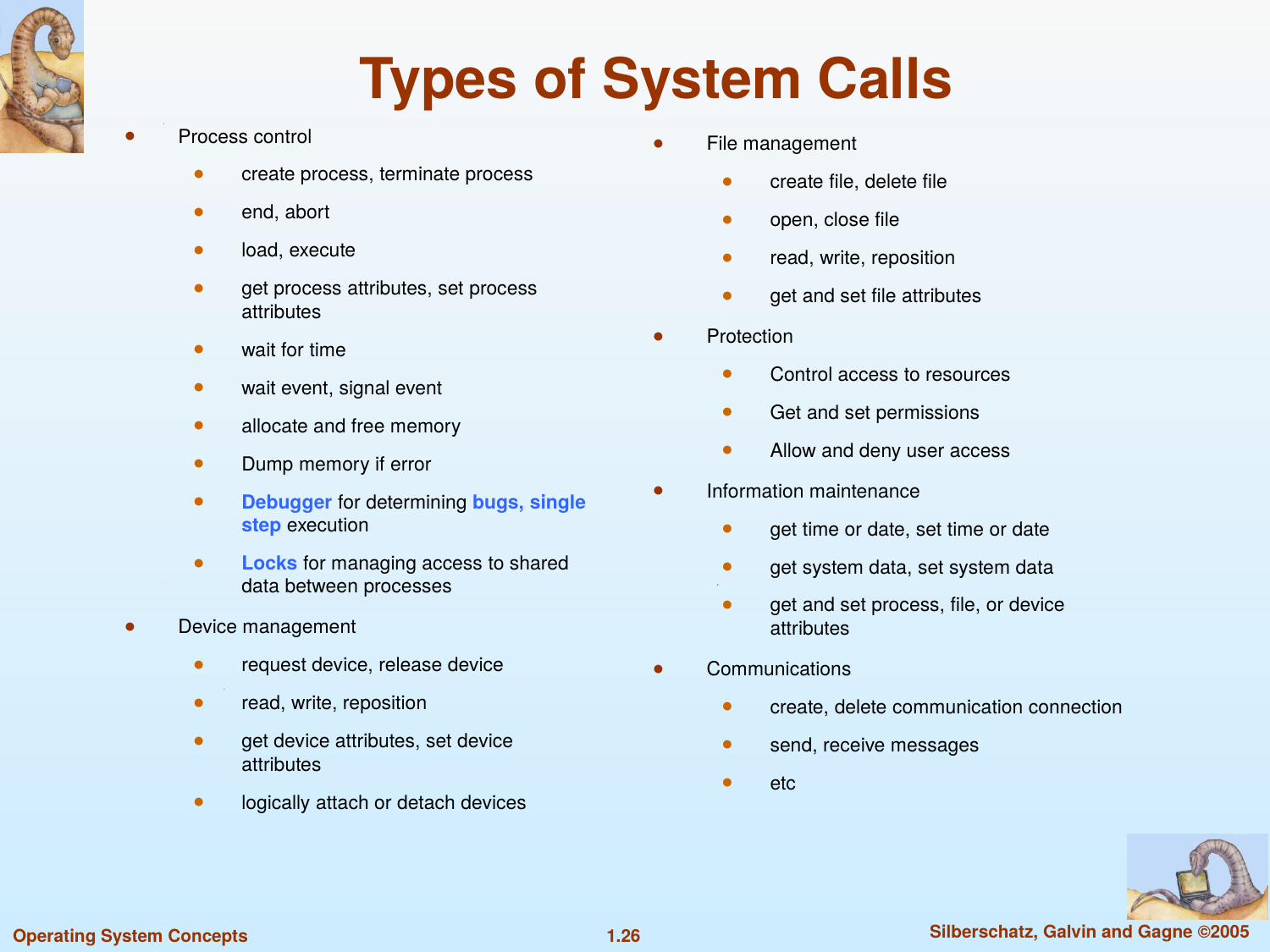

# Types of System Calls
Process control
create process, terminate process
end, abort
load, execute
get process attributes, set process attributes
wait for time
wait event, signal event
allocate and free memory
Dump memory if error
Debugger for determining bugs, single step execution
Locks for managing access to shared data between processes
Device management
request device, release device
read, write, reposition
get device attributes, set device attributes
logically attach or detach devices

File management
create file, delete file
open, close file
read, write, reposition
get and set file attributes
Protection
Control access to resources
Get and set permissions
Allow and deny user access
Information maintenance
get time or date, set time or date
get system data, set system data
get and set process, file, or device attributes
Communications
create, delete communication connection
send, receive messages
etc